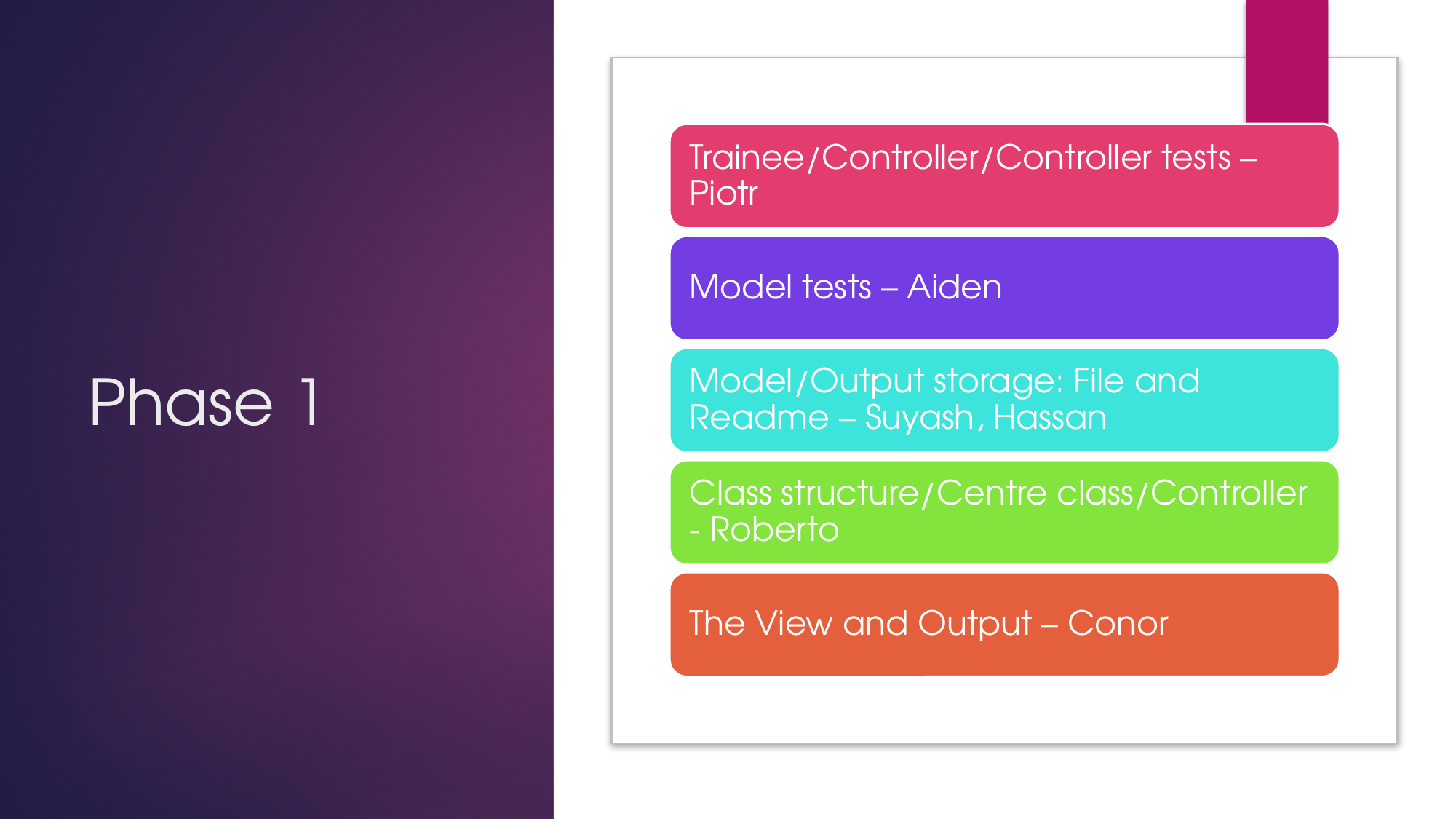

# Phase 1
Trainee/Controller/Controller tests – Piotr
Model tests – Aiden
Model/Output storage: File and Readme – Suyash, Hassan
Class structure/Centre class/Controller - Roberto
The View and Output – Conor